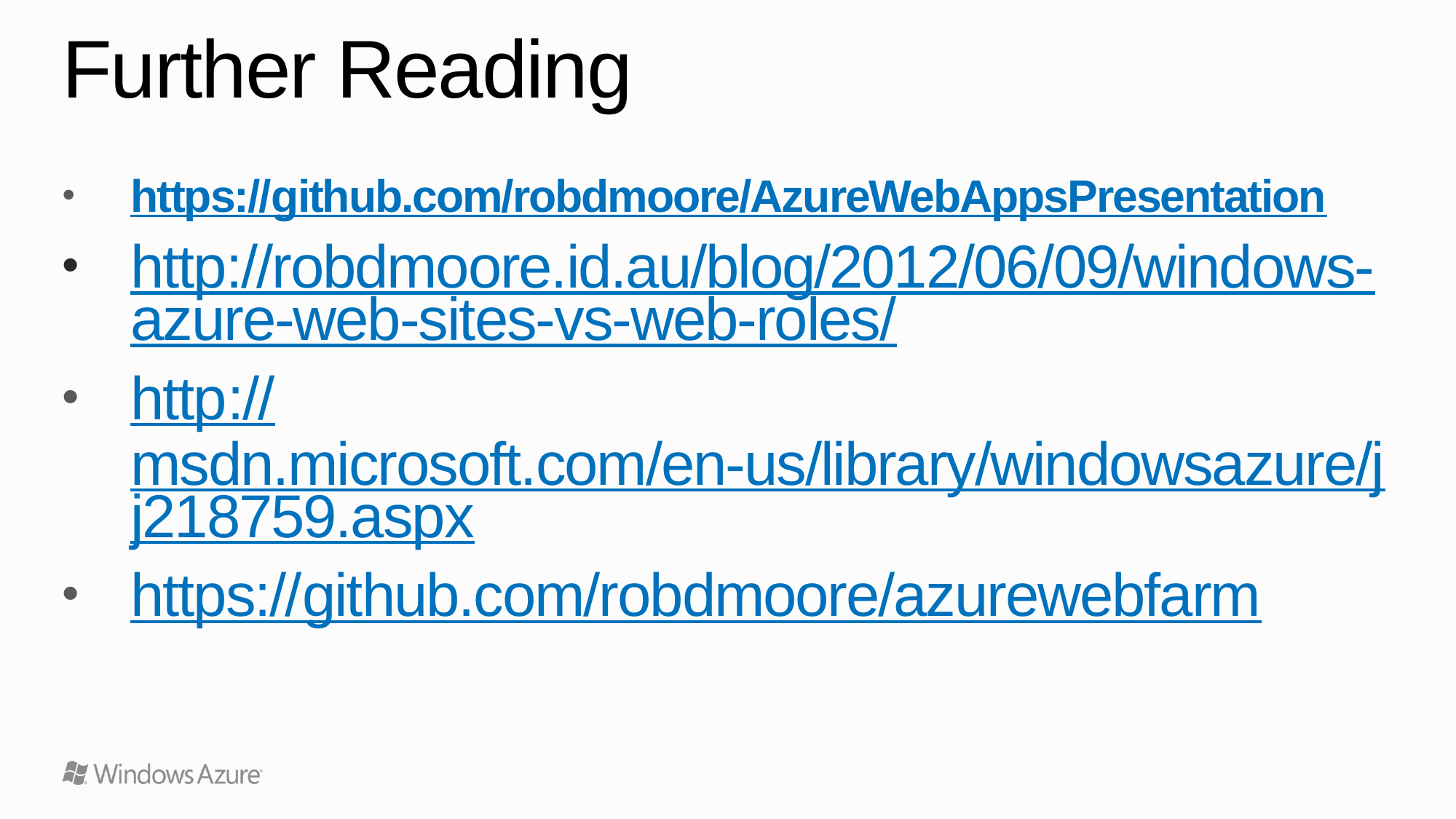

# Further Reading
https://github.com/robdmoore/AzureWebAppsPresentation
http://robdmoore.id.au/blog/2012/06/09/windows-azure-web-sites-vs-web-roles/
http://msdn.microsoft.com/en-us/library/windowsazure/jj218759.aspx
https://github.com/robdmoore/azurewebfarm